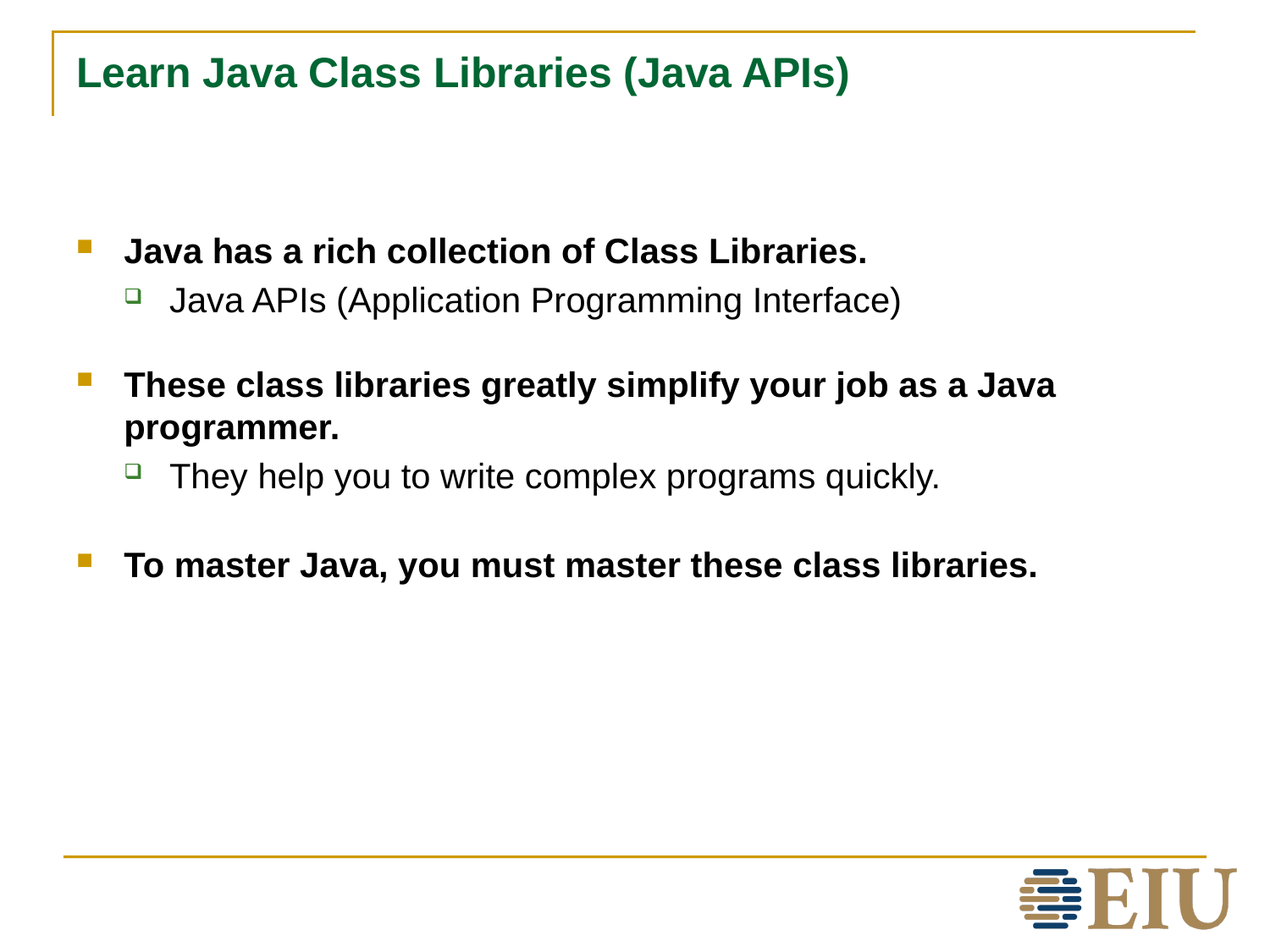

# Learn Java Class Libraries (Java APIs)
Java has a rich collection of Class Libraries.
Java APIs (Application Programming Interface)

These class libraries greatly simplify your job as a Java programmer.
They help you to write complex programs quickly.

To master Java, you must master these class libraries.